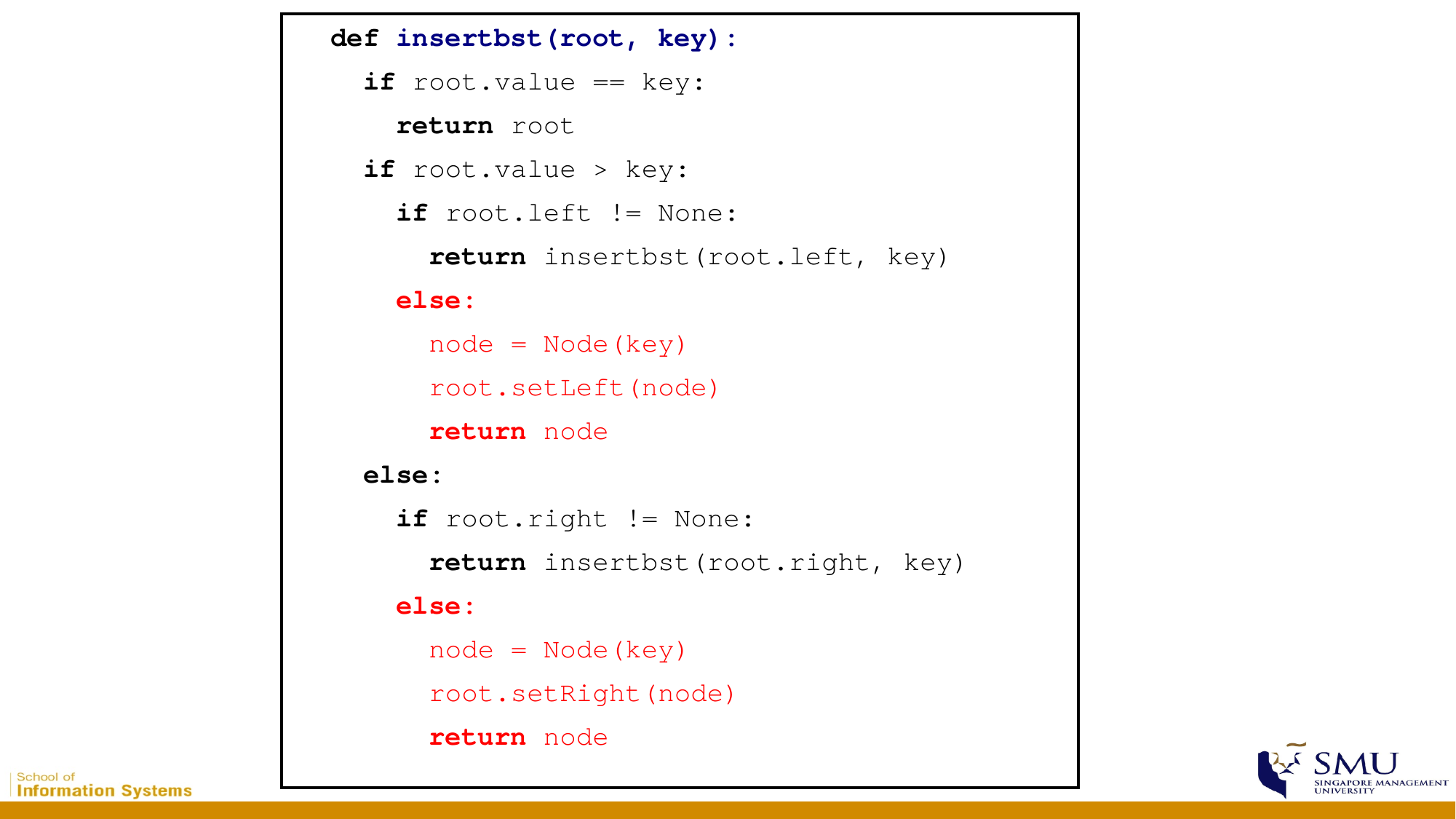

def insertbst(root, key):
  if root.value == key:
    return root
  if root.value > key:
    if root.left != None:
      return insertbst(root.left, key)
    else:
      node = Node(key)
      root.setLeft(node)
      return node
  else:
    if root.right != None:
      return insertbst(root.right, key)
    else:
      node = Node(key)
      root.setRight(node)
      return node